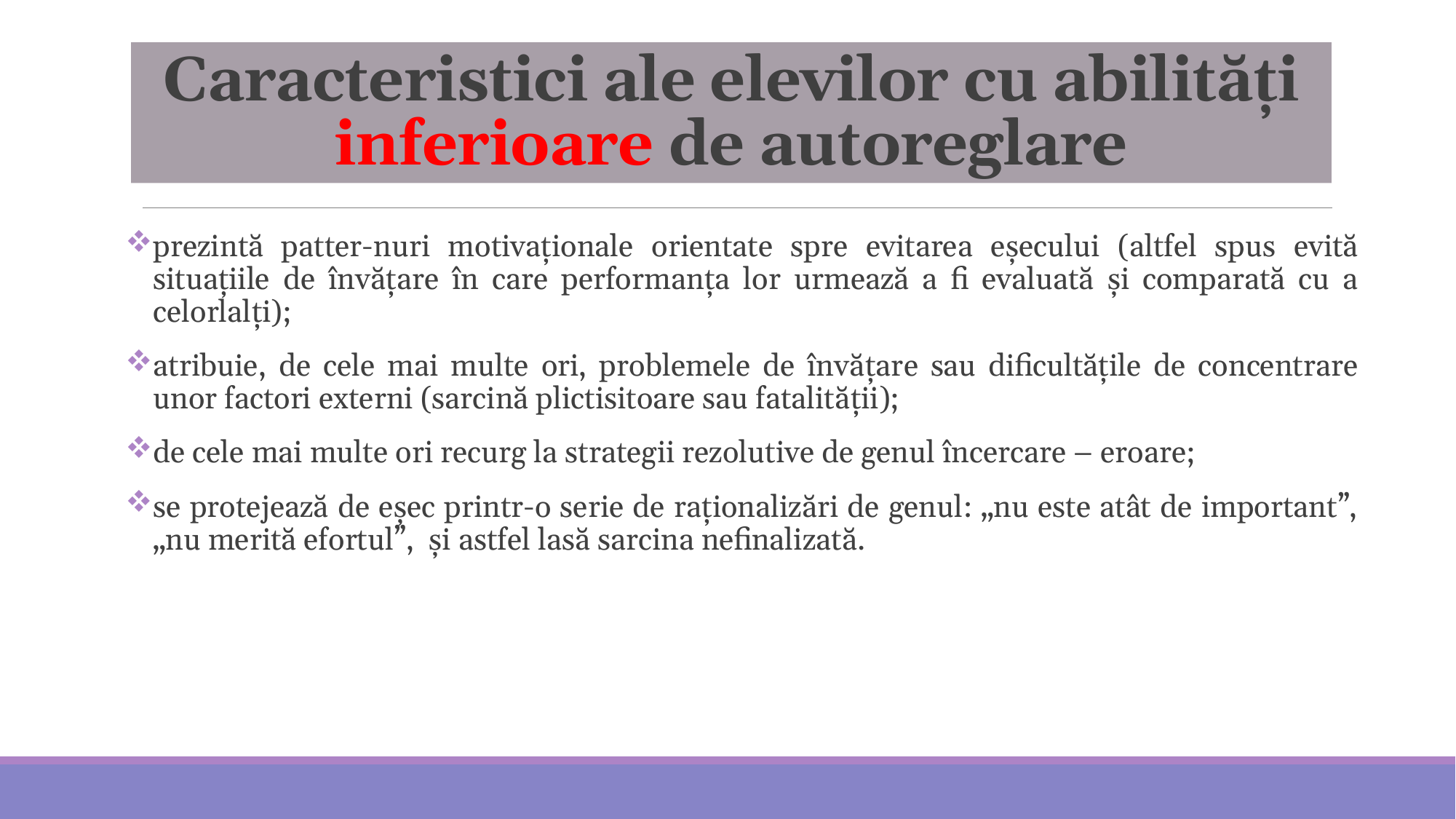

# Caracteristici ale elevilor cu abilităţi inferioare de autoreglare
prezintă patter-nuri motivaţionale orientate spre evitarea eşecului (altfel spus evită situaţiile de învăţare în care performanţa lor urmează a fi evaluată şi comparată cu a celorlalţi);
atribuie, de cele mai multe ori, problemele de învăţare sau dificultăţile de concentrare unor factori externi (sarcină plictisitoare sau fatalităţii);
de cele mai multe ori recurg la strategii rezolutive de genul încercare – eroare;
se protejează de eşec printr-o serie de raţionalizări de genul: „nu este atât de important”, „nu merită efortul”,  şi astfel lasă sarcina nefinalizată.